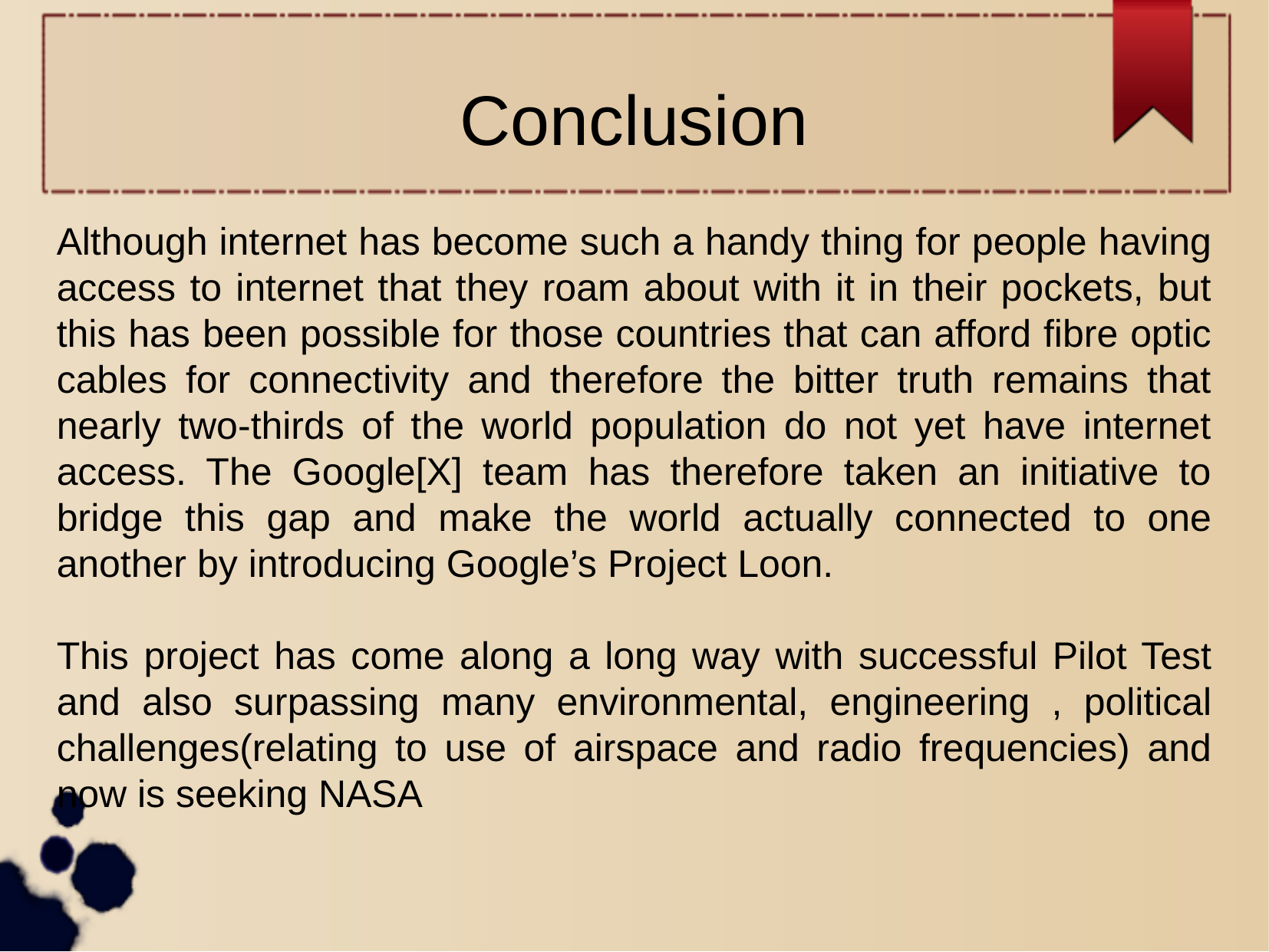

Conclusion
Although internet has become such a handy thing for people having access to internet that they roam about with it in their pockets, but this has been possible for those countries that can afford fibre optic cables for connectivity and therefore the bitter truth remains that nearly two-thirds of the world population do not yet have internet access. The Google[X] team has therefore taken an initiative to bridge this gap and make the world actually connected to one another by introducing Google’s Project Loon.

This project has come along a long way with successful Pilot Test and also surpassing many environmental, engineering , political challenges(relating to use of airspace and radio frequencies) and now is seeking NASA